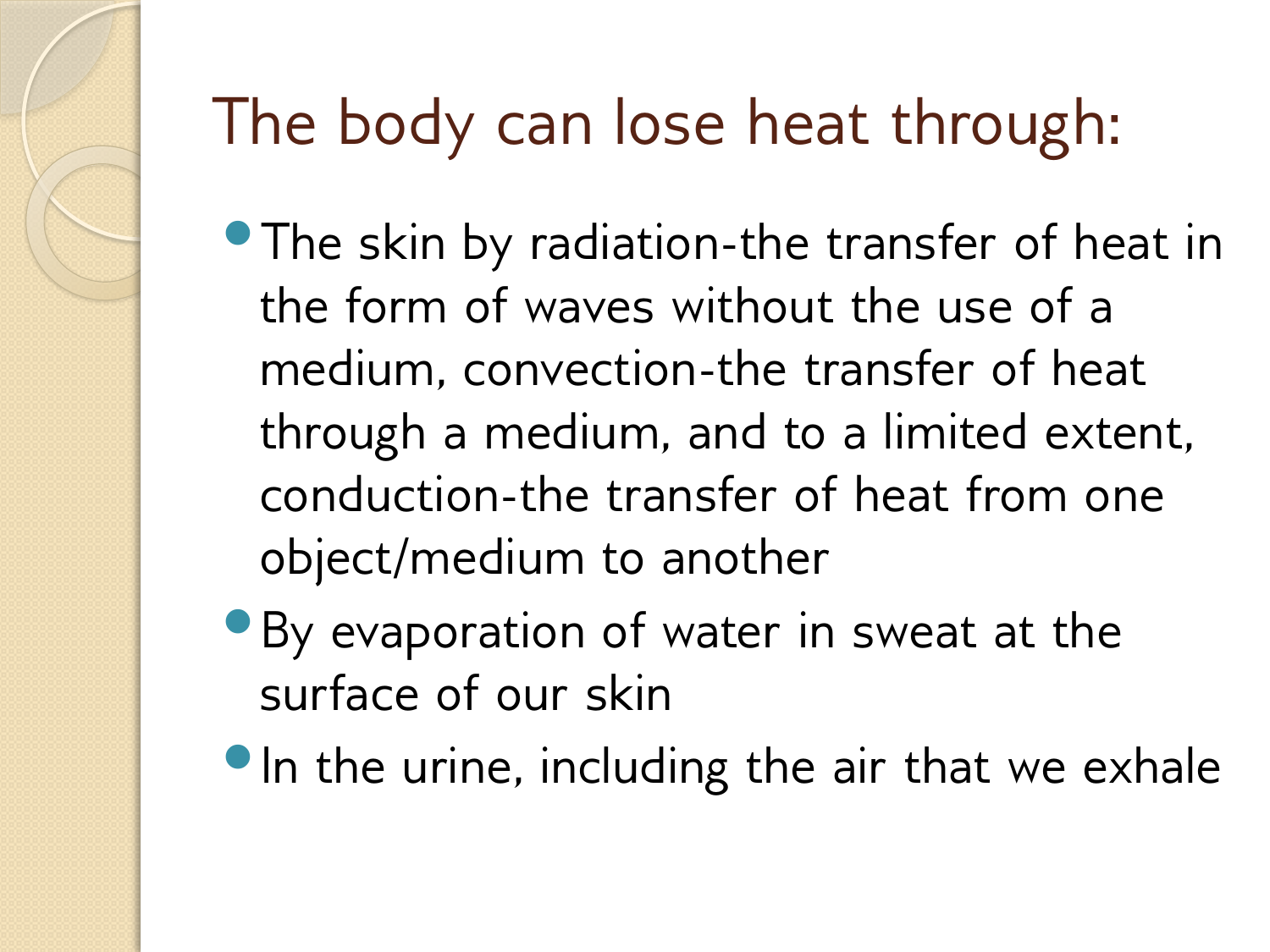

# The body can lose heat through:
The skin by radiation-the transfer of heat in the form of waves without the use of a medium, convection-the transfer of heat through a medium, and to a limited extent, conduction-the transfer of heat from one object/medium to another
By evaporation of water in sweat at the surface of our skin
In the urine, including the air that we exhale